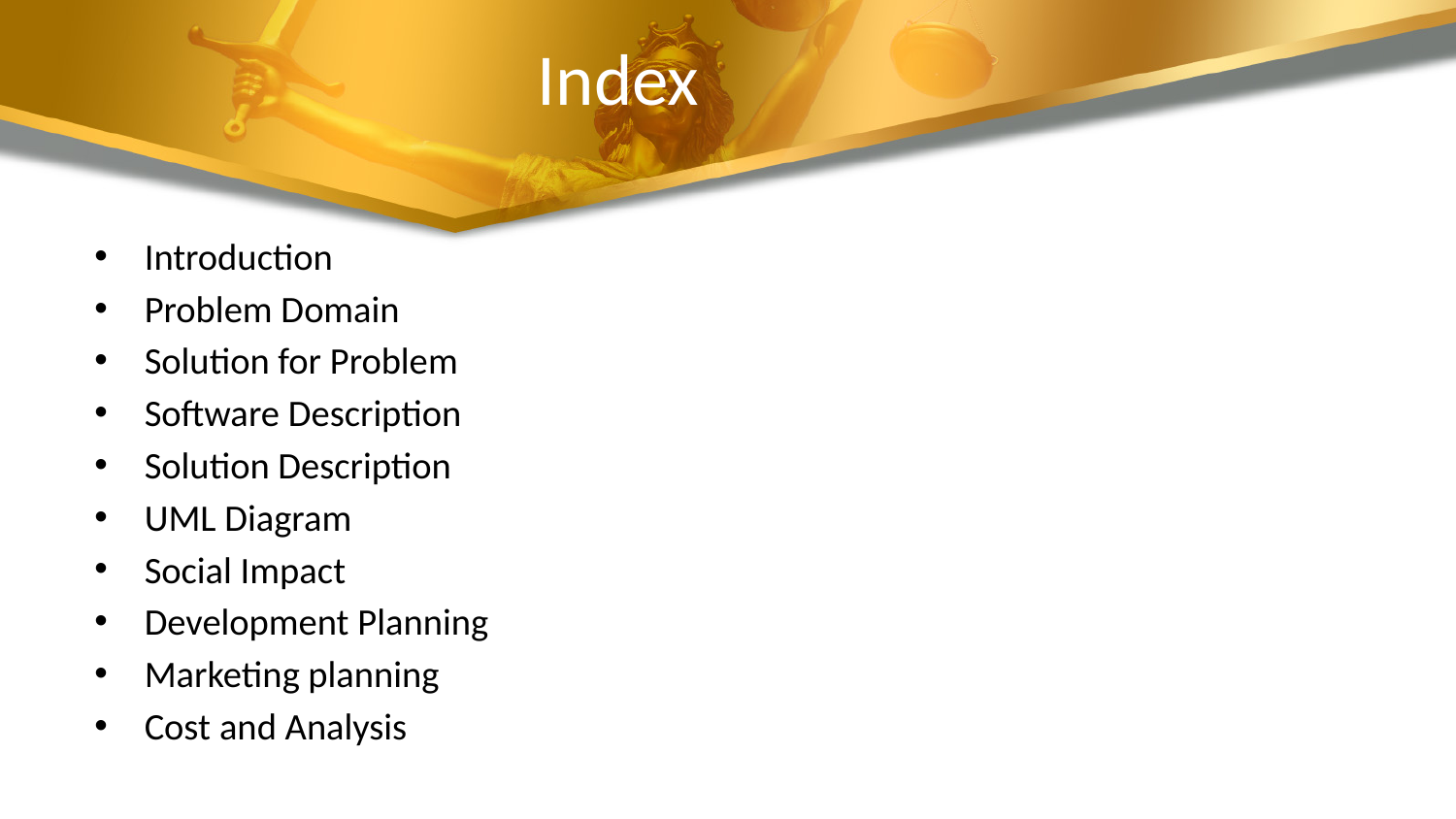

# Index
Introduction
Problem Domain
Solution for Problem
Software Description
Solution Description
UML Diagram
Social Impact
Development Planning
Marketing planning
Cost and Analysis